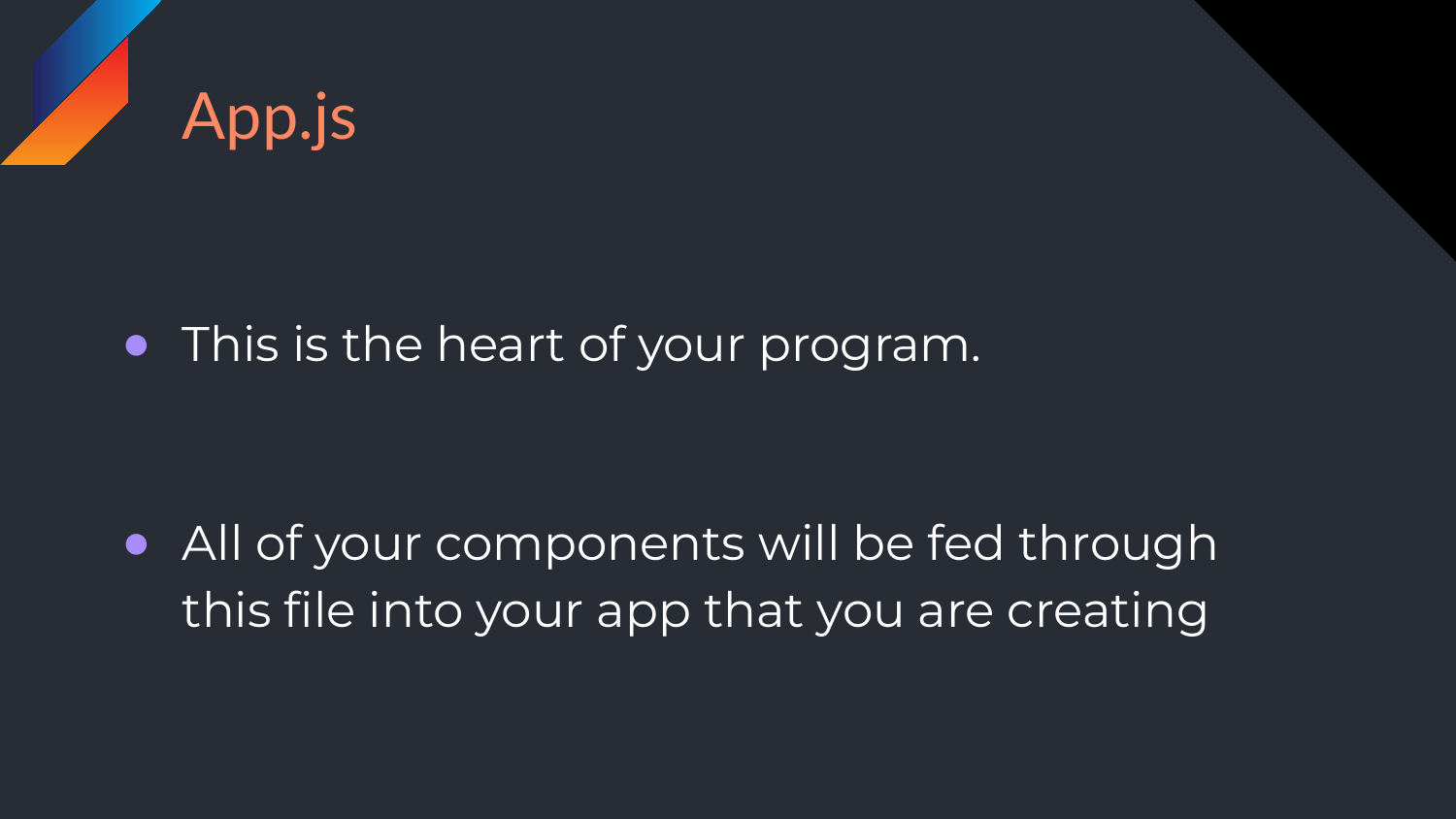

# App.js
This is the heart of your program.

All of your components will be fed through this file into your app that you are creating